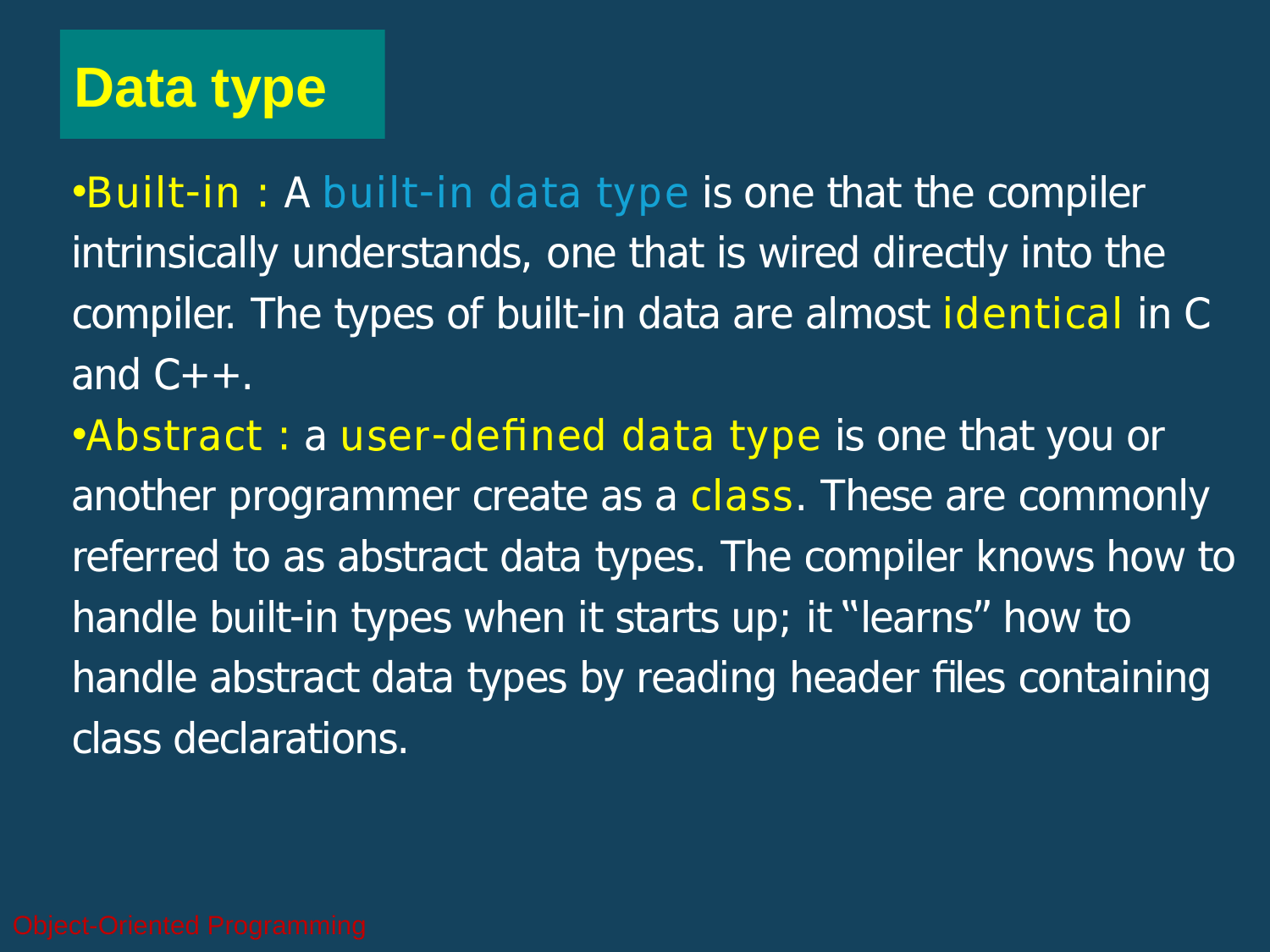

# Data type
Built-in : A built-in data type is one that the compiler intrinsically understands, one that is wired directly into the compiler. The types of built-in data are almost identical in C and C++.
Abstract : a user-defined data type is one that you or another programmer create as a class. These are commonly referred to as abstract data types. The compiler knows how to handle built-in types when it starts up; it “learns” how to handle abstract data types by reading header files containing class declarations.
Object-Oriented Programming